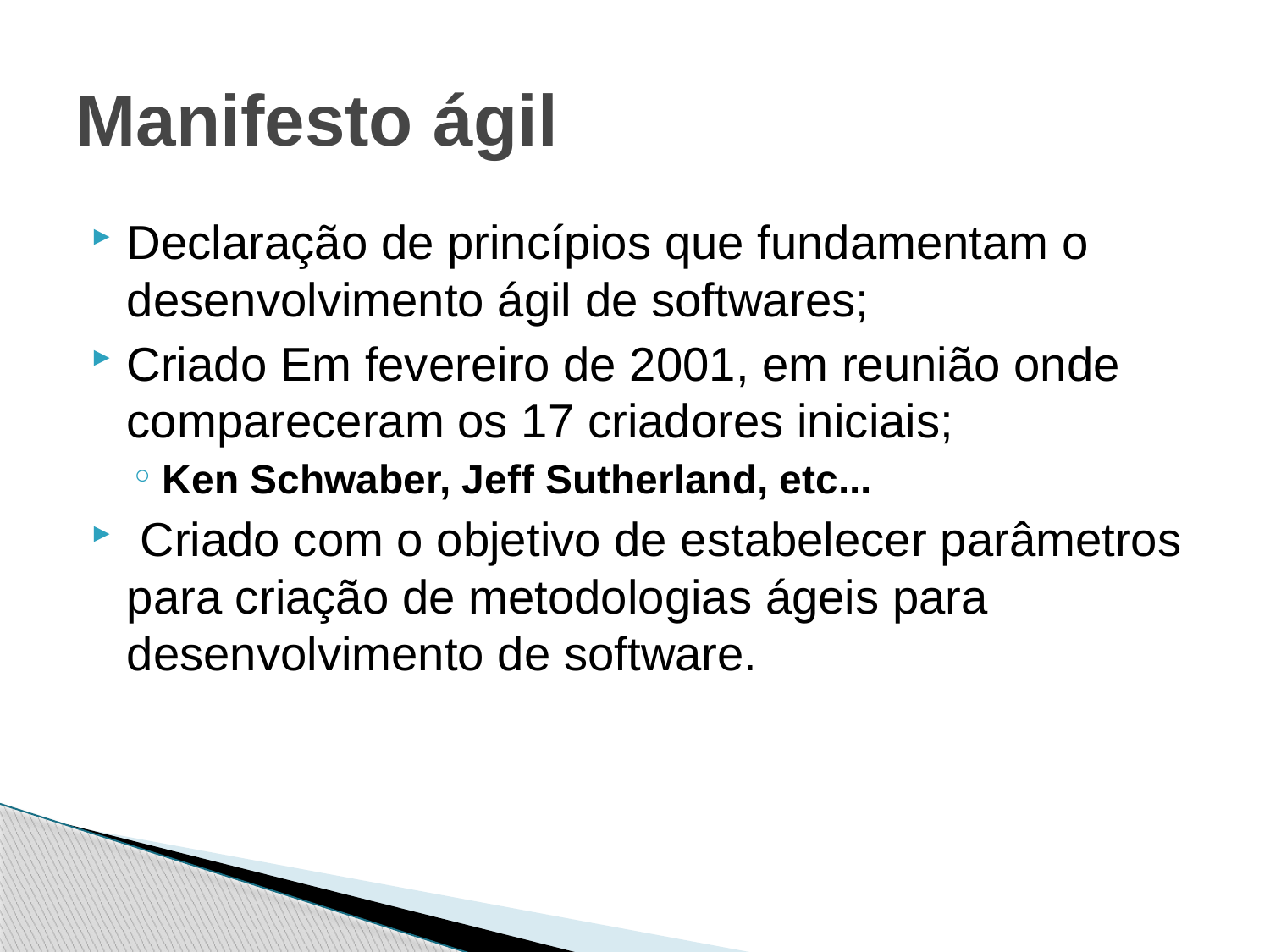

# Manifesto ágil
Declaração de princípios que fundamentam o desenvolvimento ágil de softwares;
Criado Em fevereiro de 2001, em reunião onde compareceram os 17 criadores iniciais;
Ken Schwaber, Jeff Sutherland, etc...
 Criado com o objetivo de estabelecer parâmetros para criação de metodologias ágeis para desenvolvimento de software.